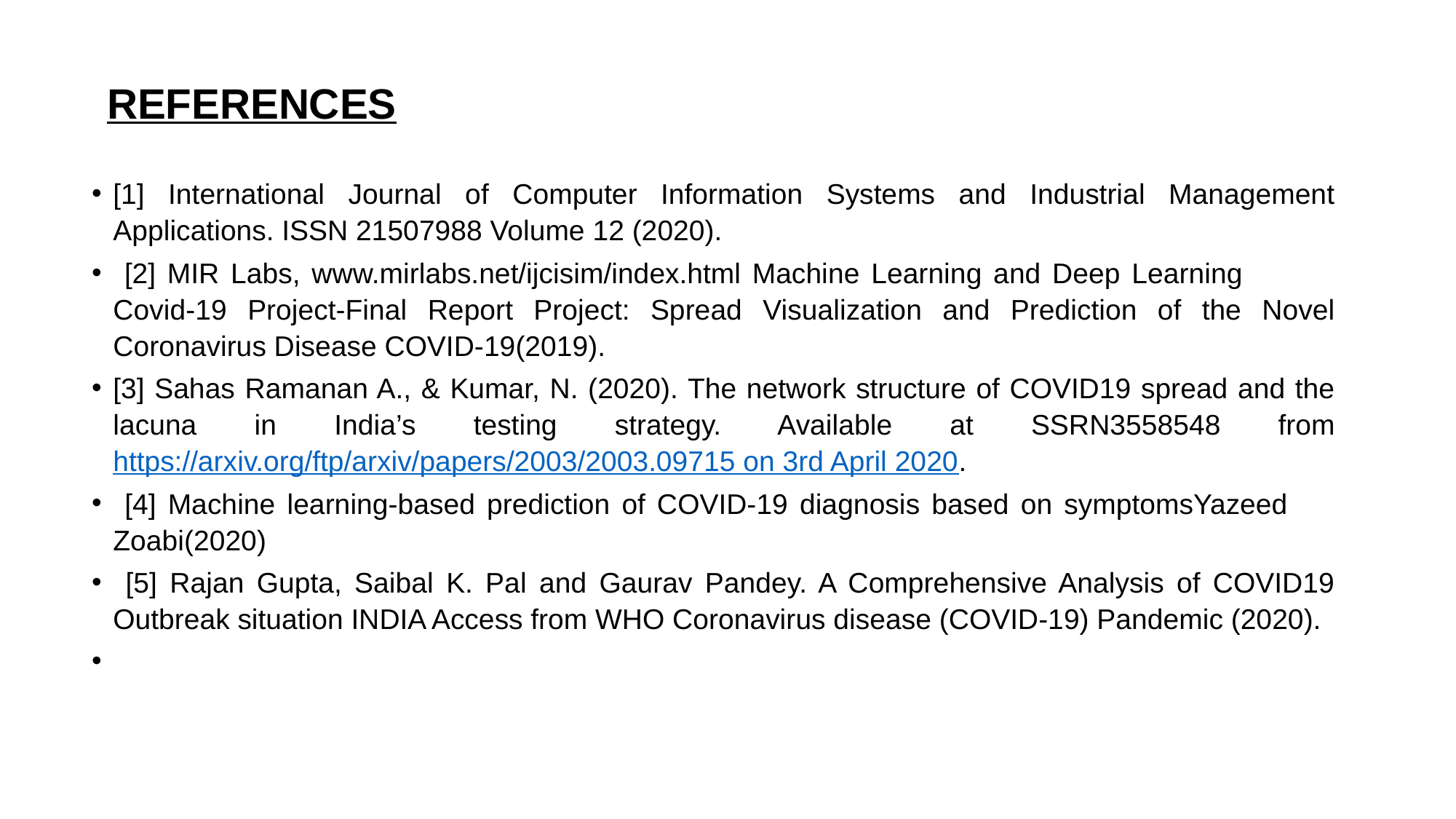

# REFERENCES
[1] International Journal of Computer Information Systems and Industrial Management Applications. ISSN 21507988 Volume 12 (2020).
 [2] MIR Labs, www.mirlabs.net/ijcisim/index.html Machine Learning and Deep Learning         Covid-19 Project-Final Report Project: Spread Visualization and Prediction of the Novel Coronavirus Disease COVID-19(2019).
[3] Sahas Ramanan A., & Kumar, N. (2020). The network structure of COVID19 spread and the lacuna in India’s testing strategy. Available at SSRN3558548 from https://arxiv.org/ftp/arxiv/papers/2003/2003.09715 on 3rd April 2020.
 [4] Machine learning-based prediction of COVID-19 diagnosis based on symptomsYazeed     Zoabi(2020)
 [5] Rajan Gupta, Saibal K. Pal and Gaurav Pandey. A Comprehensive Analysis of COVID19 Outbreak situation INDIA Access from WHO Coronavirus disease (COVID-19) Pandemic (2020).